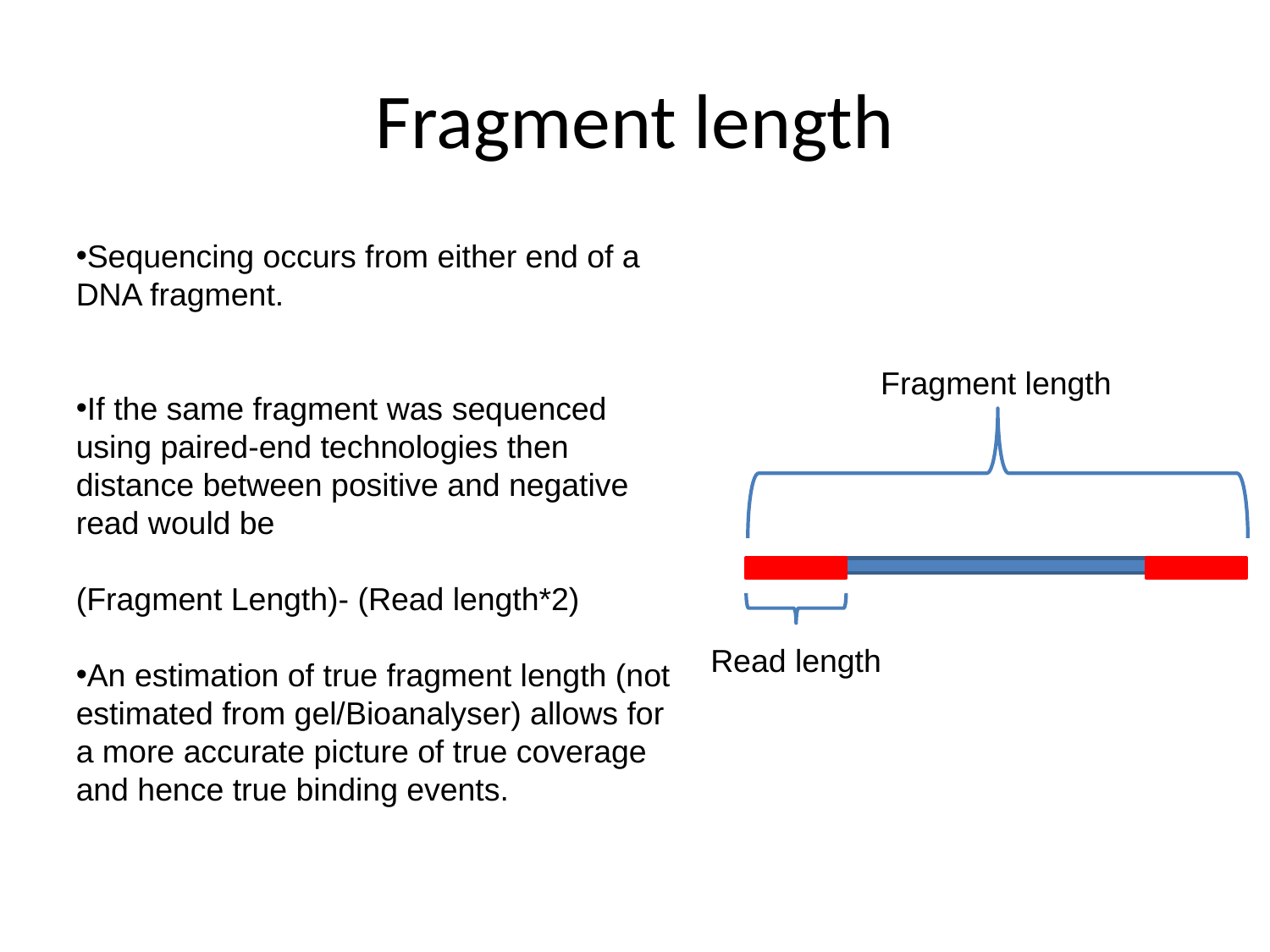

Fragment length

Sequencing occurs from either end of a DNA fragment.

If the same fragment was sequenced using paired-end technologies then distance between positive and negative read would be

(Fragment Length)- (Read length*2)

An estimation of true fragment length (not estimated from gel/Bioanalyser) allows for a more accurate picture of true coverage and hence true binding events.

Fragment length

Read length